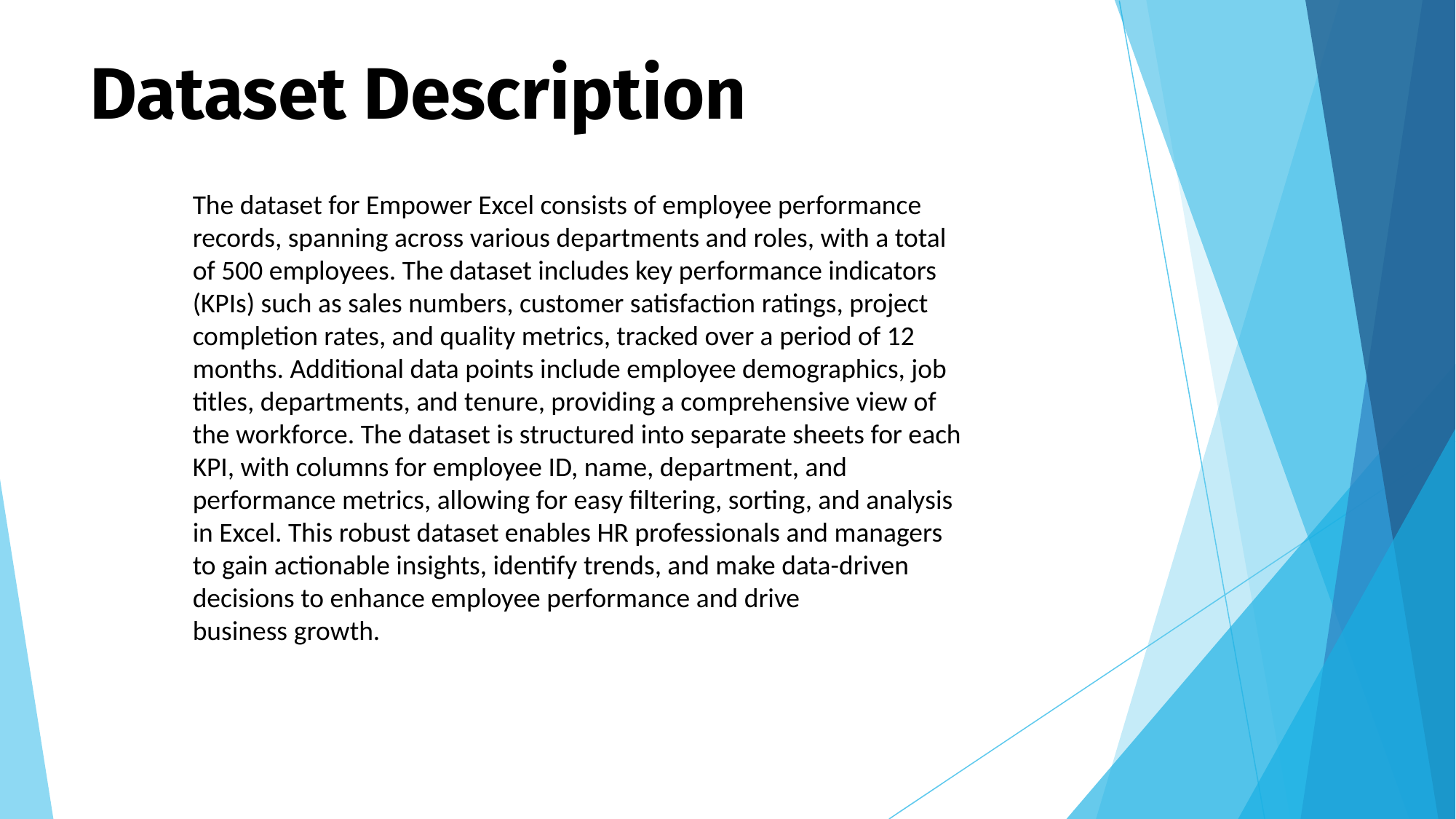

# Dataset Description
The dataset for Empower Excel consists of employee performance records, spanning across various departments and roles, with a total of 500 employees. The dataset includes key performance indicators (KPIs) such as sales numbers, customer satisfaction ratings, project completion rates, and quality metrics, tracked over a period of 12 months. Additional data points include employee demographics, job titles, departments, and tenure, providing a comprehensive view of the workforce. The dataset is structured into separate sheets for each KPI, with columns for employee ID, name, department, and performance metrics, allowing for easy filtering, sorting, and analysis in Excel. This robust dataset enables HR professionals and managers to gain actionable insights, identify trends, and make data-driven decisions to enhance employee performance and drive business growth.